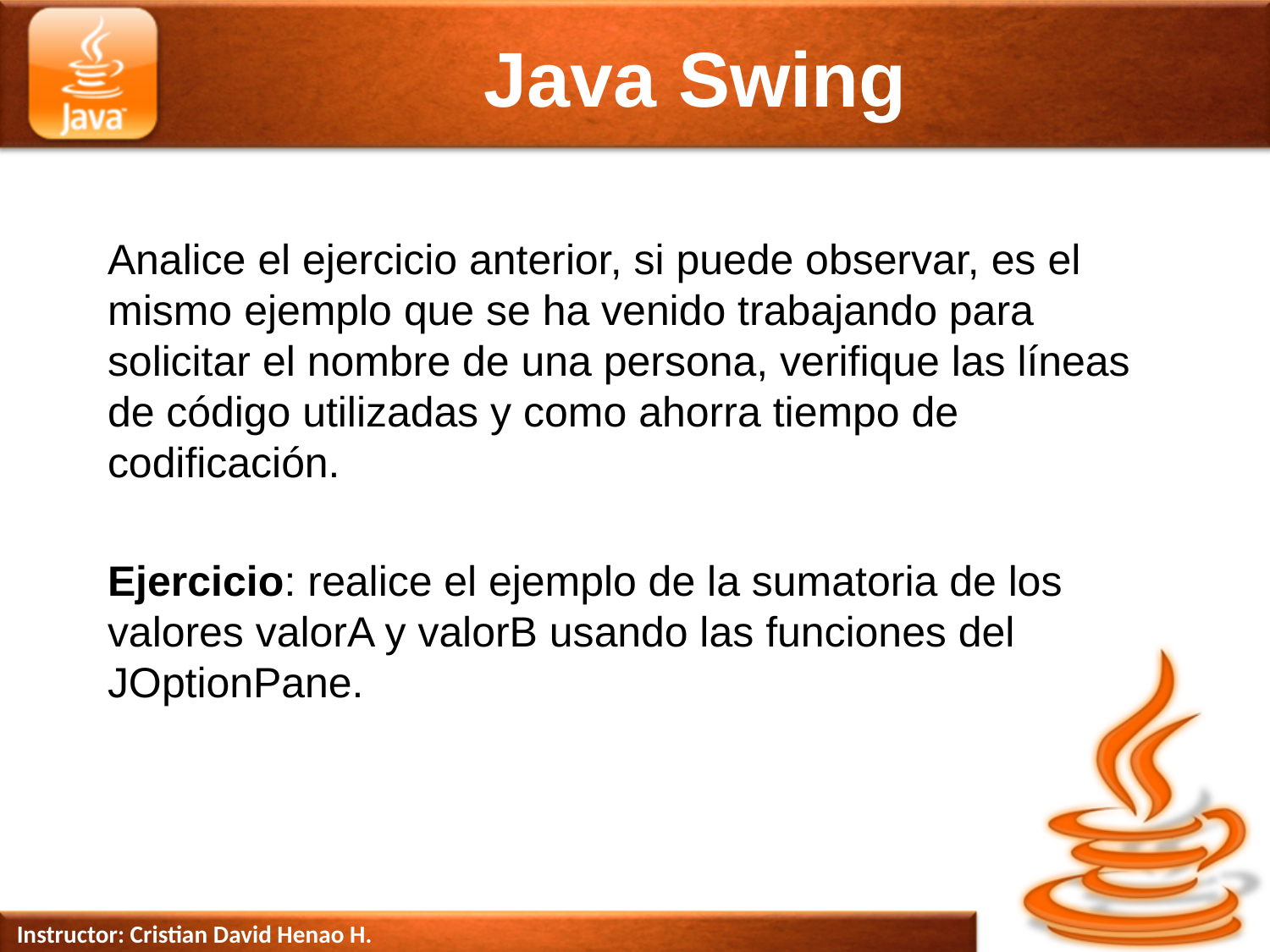

# Java Swing
Analice el ejercicio anterior, si puede observar, es el mismo ejemplo que se ha venido trabajando para solicitar el nombre de una persona, verifique las líneas de código utilizadas y como ahorra tiempo de codificación.

Ejercicio: realice el ejemplo de la sumatoria de los valores valorA y valorB usando las funciones del JOptionPane.
Instructor: Cristian David Henao H.